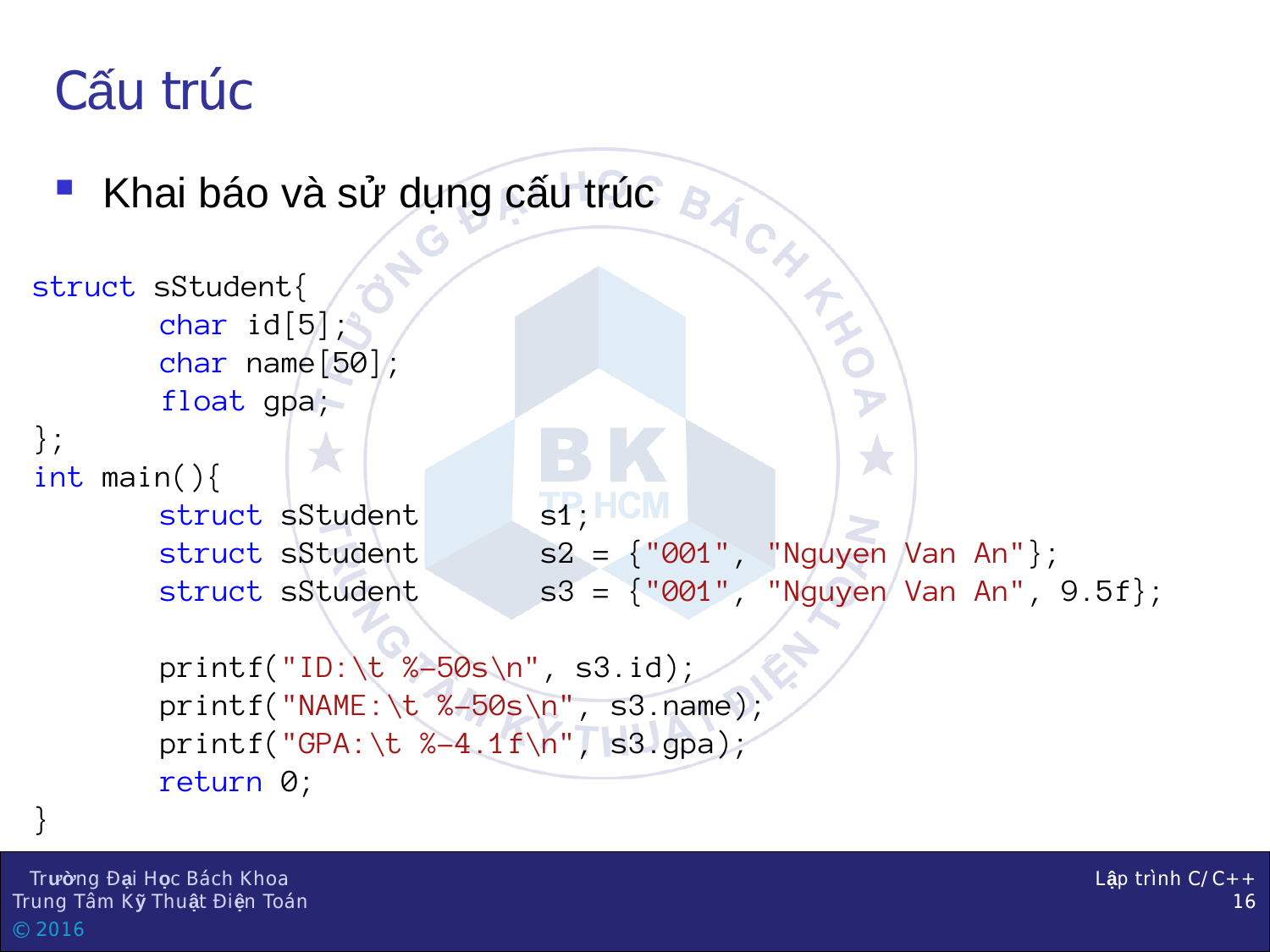

# Cấu trúc
Khai báo và sử dụng cấu trúc
struct sStudent{
	char id[5];
	char name[50];
	float gpa;
};
int main(){
	struct sStudent	s1;
	struct sStudent	s2 = {"001", "Nguyen Van An"};
	struct sStudent	s3 = {"001", "Nguyen Van An", 9.5f};

	printf("ID:\t %-50s\n", s3.id);
	printf("NAME:\t %-50s\n", s3.name);
	printf("GPA:\t %-4.1f\n", s3.gpa);
	return 0;
}